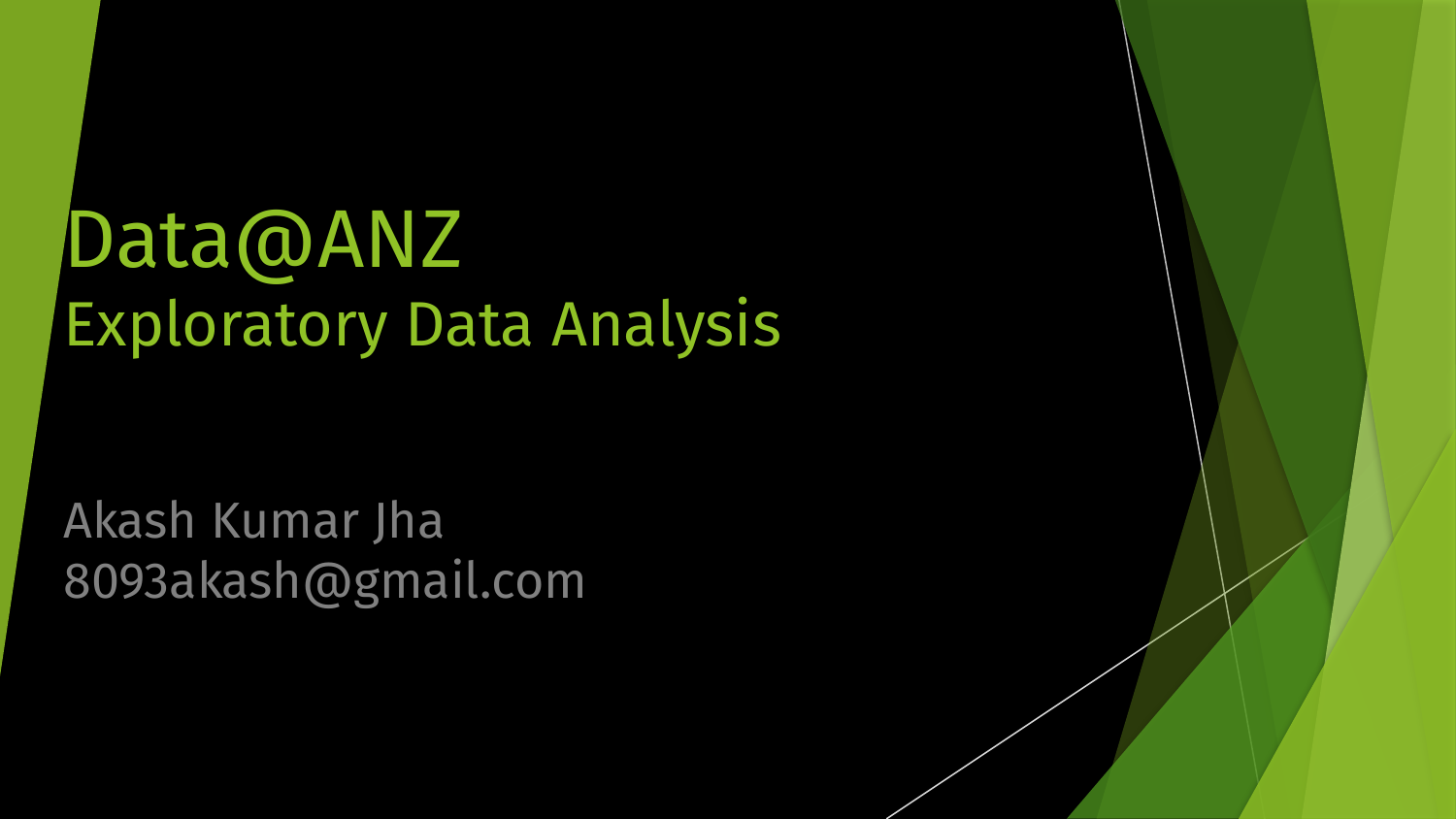

# Data@ANZ
Exploratory Data Analysis
Akash Kumar Jha
8093akash@gmail.com